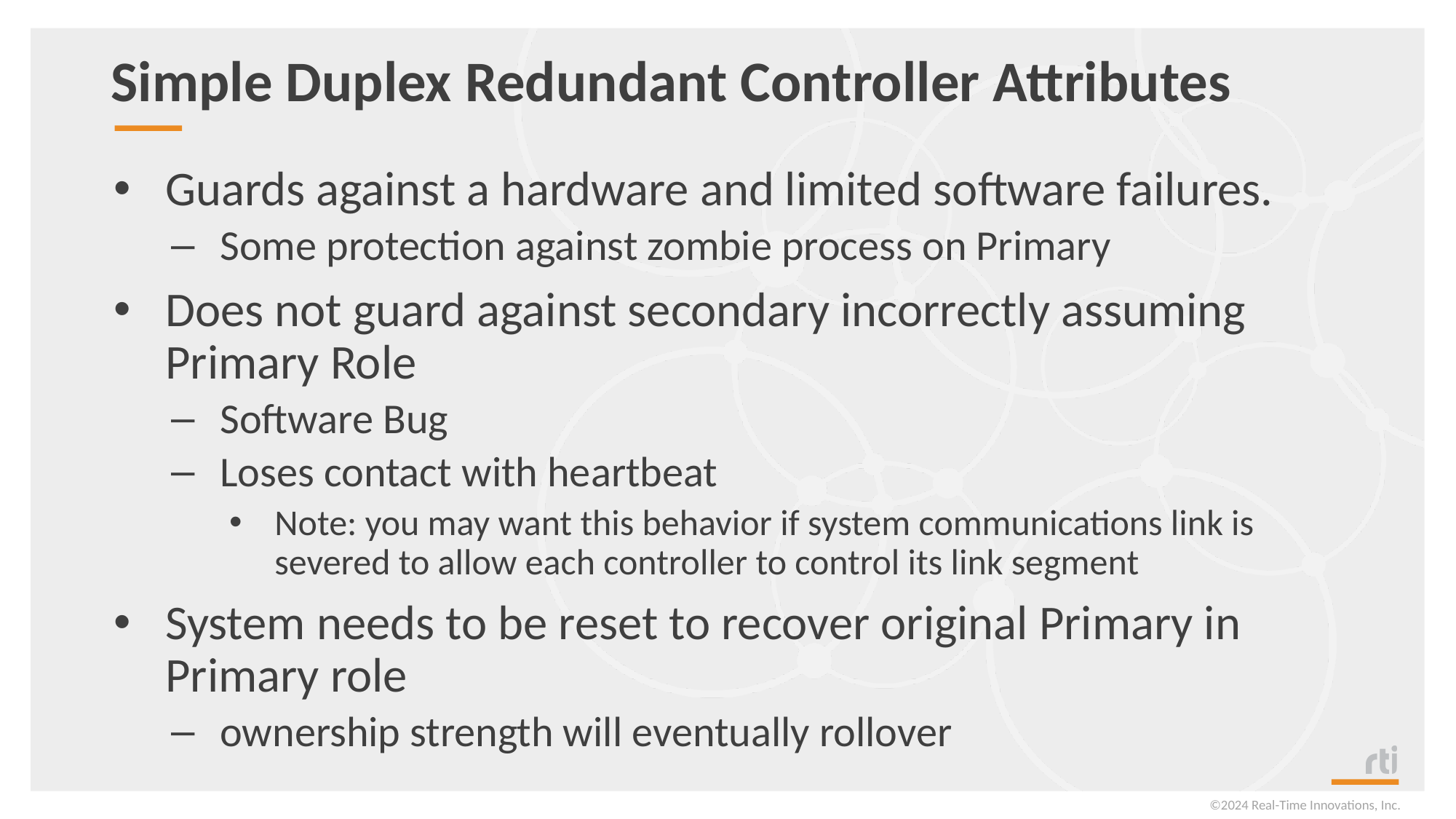

# Simple Duplex Redundant Controller Attributes
Guards against a hardware and limited software failures.
Some protection against zombie process on Primary
Does not guard against secondary incorrectly assuming Primary Role
Software Bug
Loses contact with heartbeat
Note: you may want this behavior if system communications link is severed to allow each controller to control its link segment
System needs to be reset to recover original Primary in Primary role
ownership strength will eventually rollover
©2024 Real-Time Innovations, Inc.